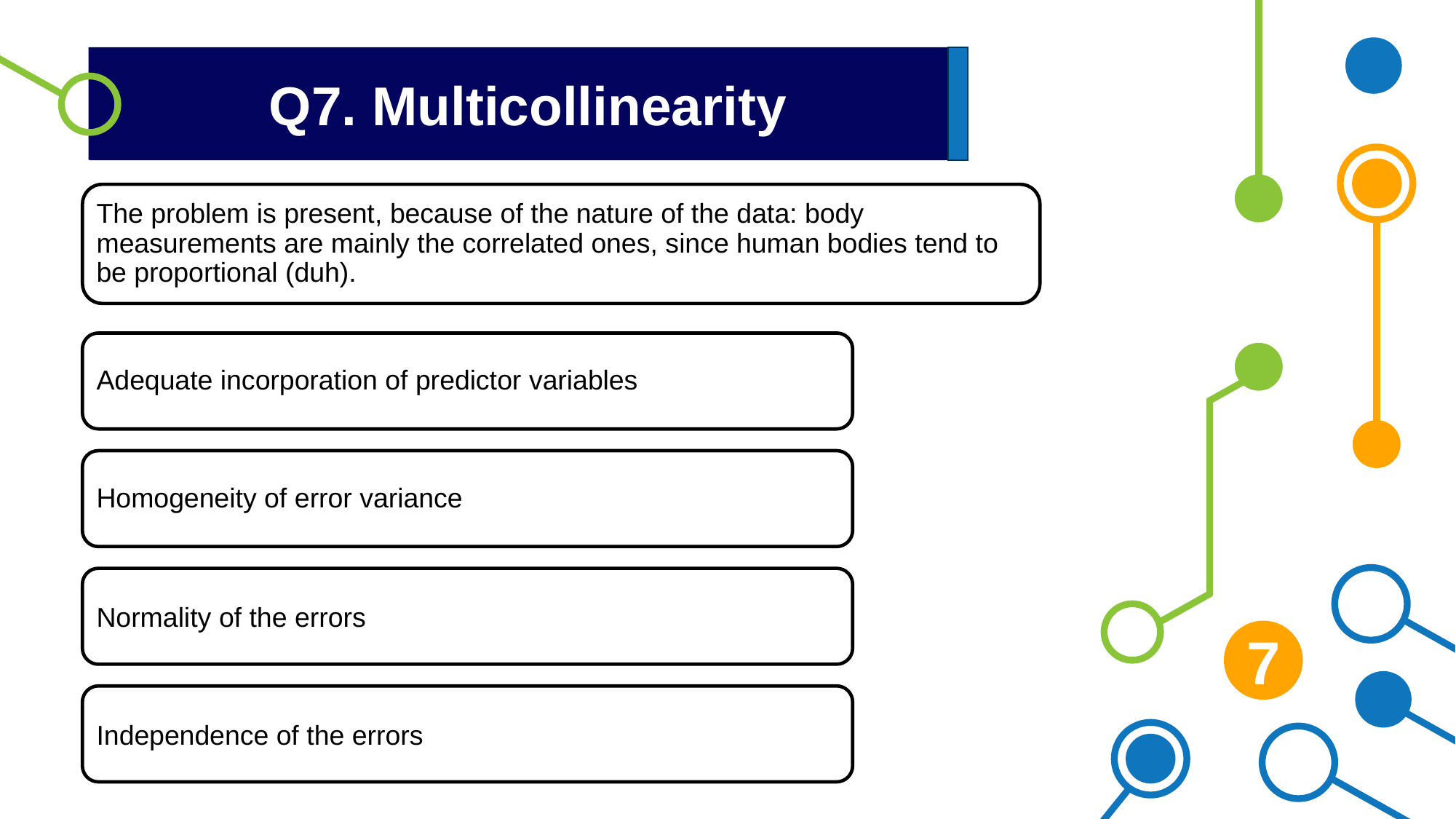

Q7. Multicollinearity

The problem is present, because of the nature of the data: body measurements are mainly the correlated ones, since human bodies tend to be proportional (duh).
Adequate incorporation of predictor variables

Homogeneity of error variance

Normality of the errors
7
Independence of the errors